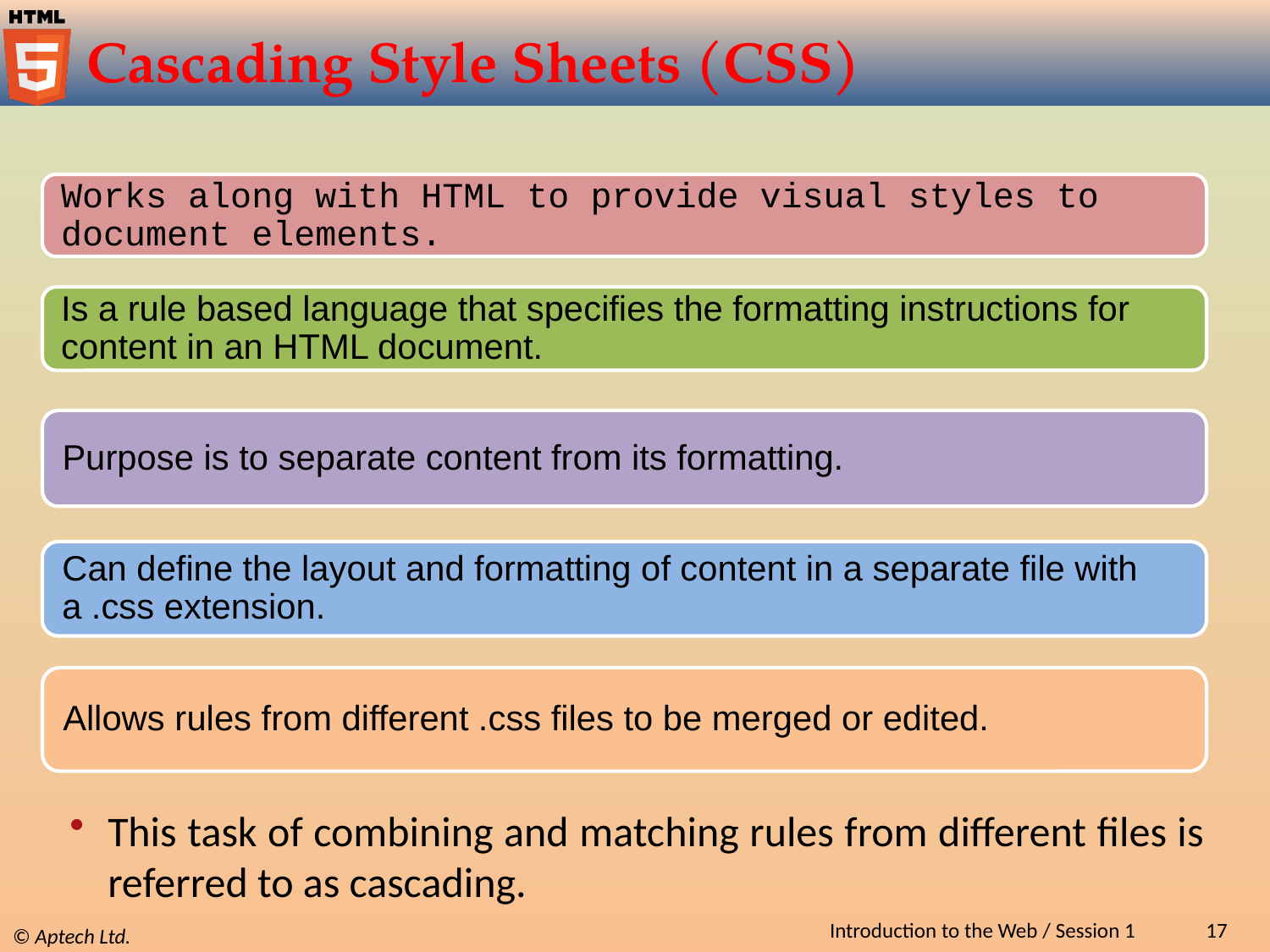

# Cascading Style Sheets (CSS)
Works along with HTML to provide visual styles to document elements.
Is a rule based language that specifies the formatting instructions for content in an HTML document.
Purpose is to separate content from its formatting.
Can define the layout and formatting of content in a separate file with a .css extension.
Allows rules from different .css files to be merged or edited.
This task of combining and matching rules from different files is referred to as cascading.
Introduction to the Web / Session 1
17